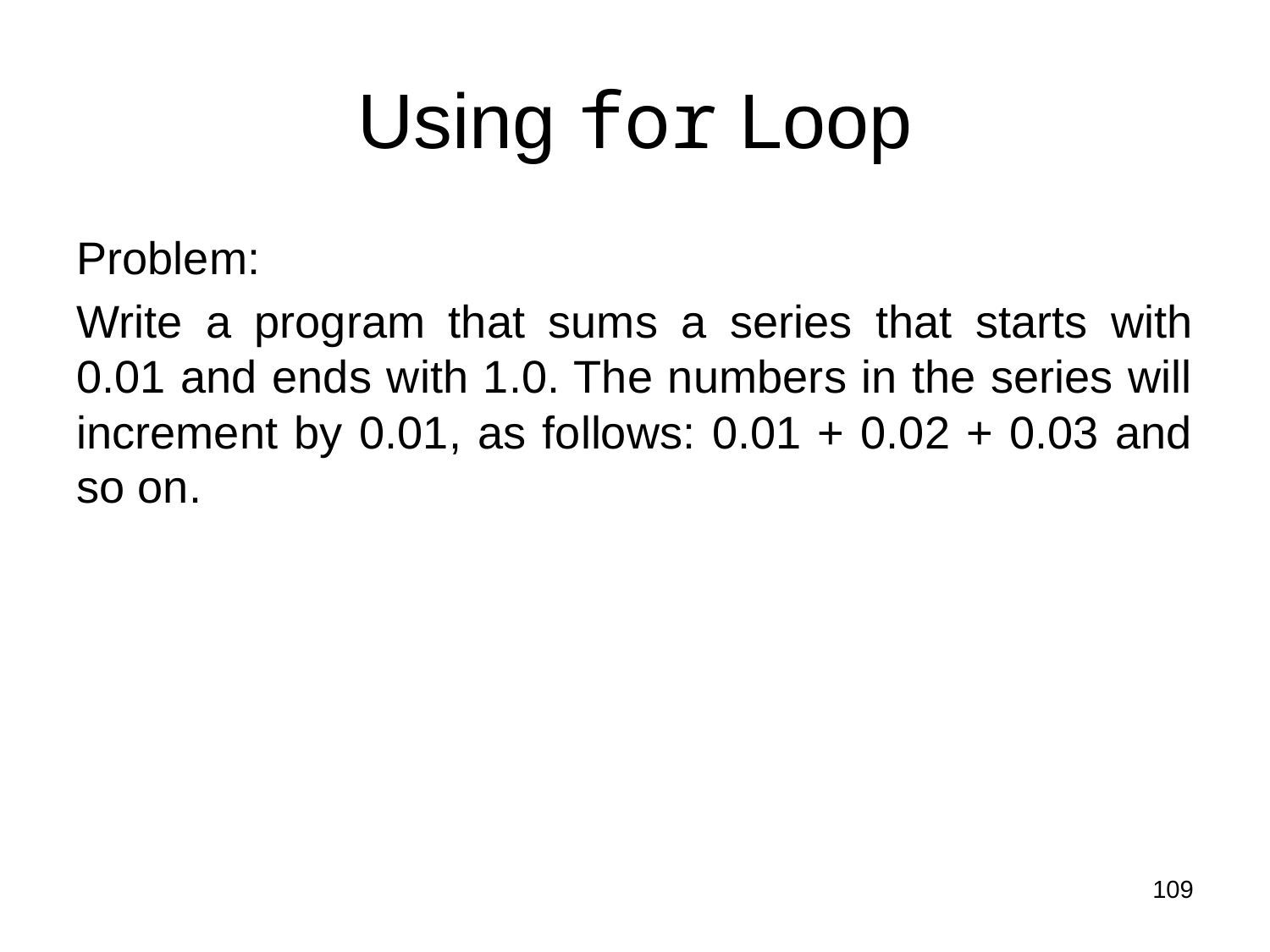

# Using for Loop
Problem:
Write a program that sums a series that starts with 0.01 and ends with 1.0. The numbers in the series will increment by 0.01, as follows: 0.01 + 0.02 + 0.03 and so on.
109